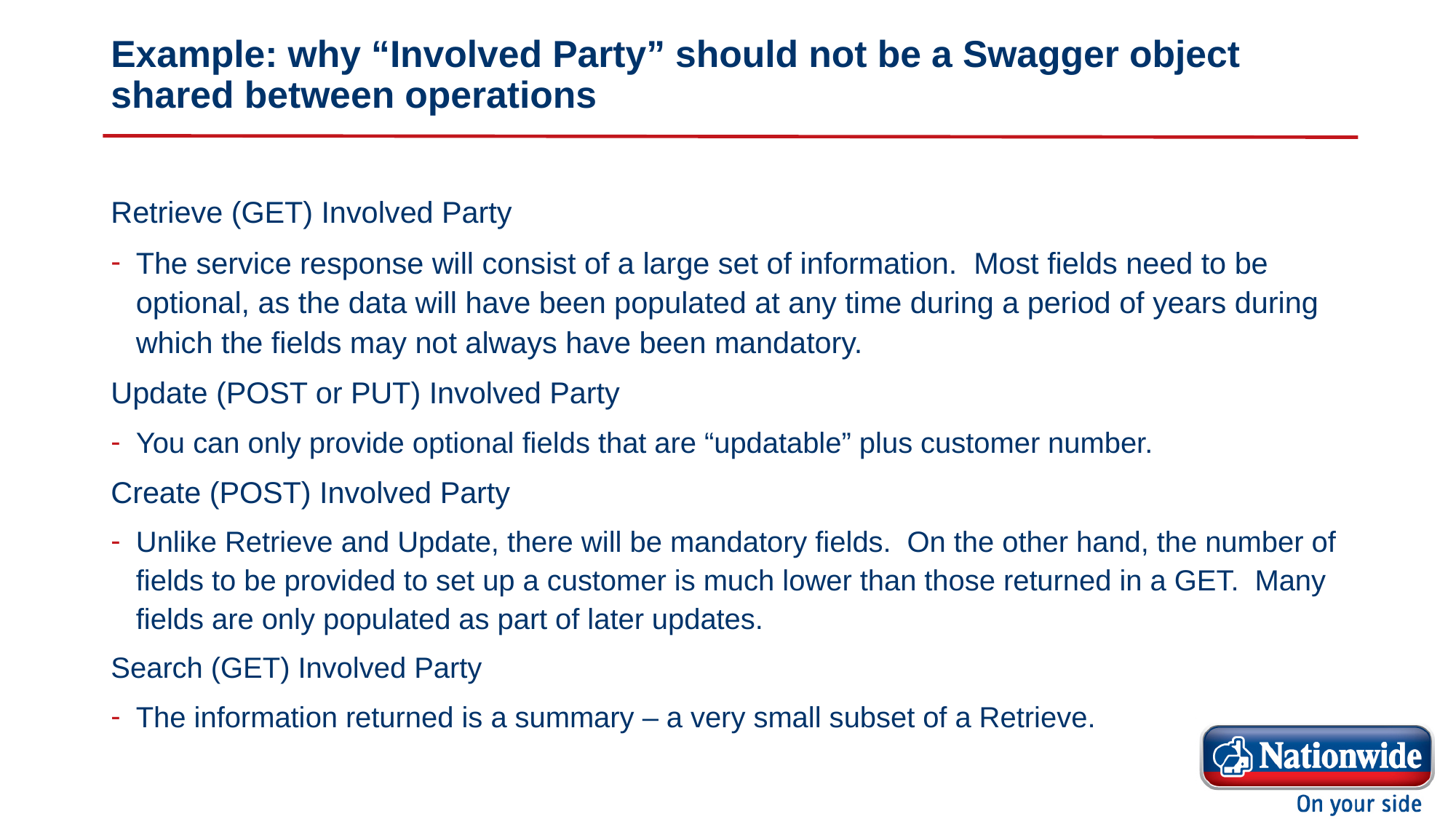

# Example: why “Involved Party” should not be a Swagger object shared between operations
Retrieve (GET) Involved Party
The service response will consist of a large set of information.  Most fields need to be optional, as the data will have been populated at any time during a period of years during which the fields may not always have been mandatory.
Update (POST or PUT) Involved Party
You can only provide optional fields that are “updatable” plus customer number.
Create (POST) Involved Party
Unlike Retrieve and Update, there will be mandatory fields.  On the other hand, the number of fields to be provided to set up a customer is much lower than those returned in a GET.  Many fields are only populated as part of later updates.
Search (GET) Involved Party
The information returned is a summary – a very small subset of a Retrieve.